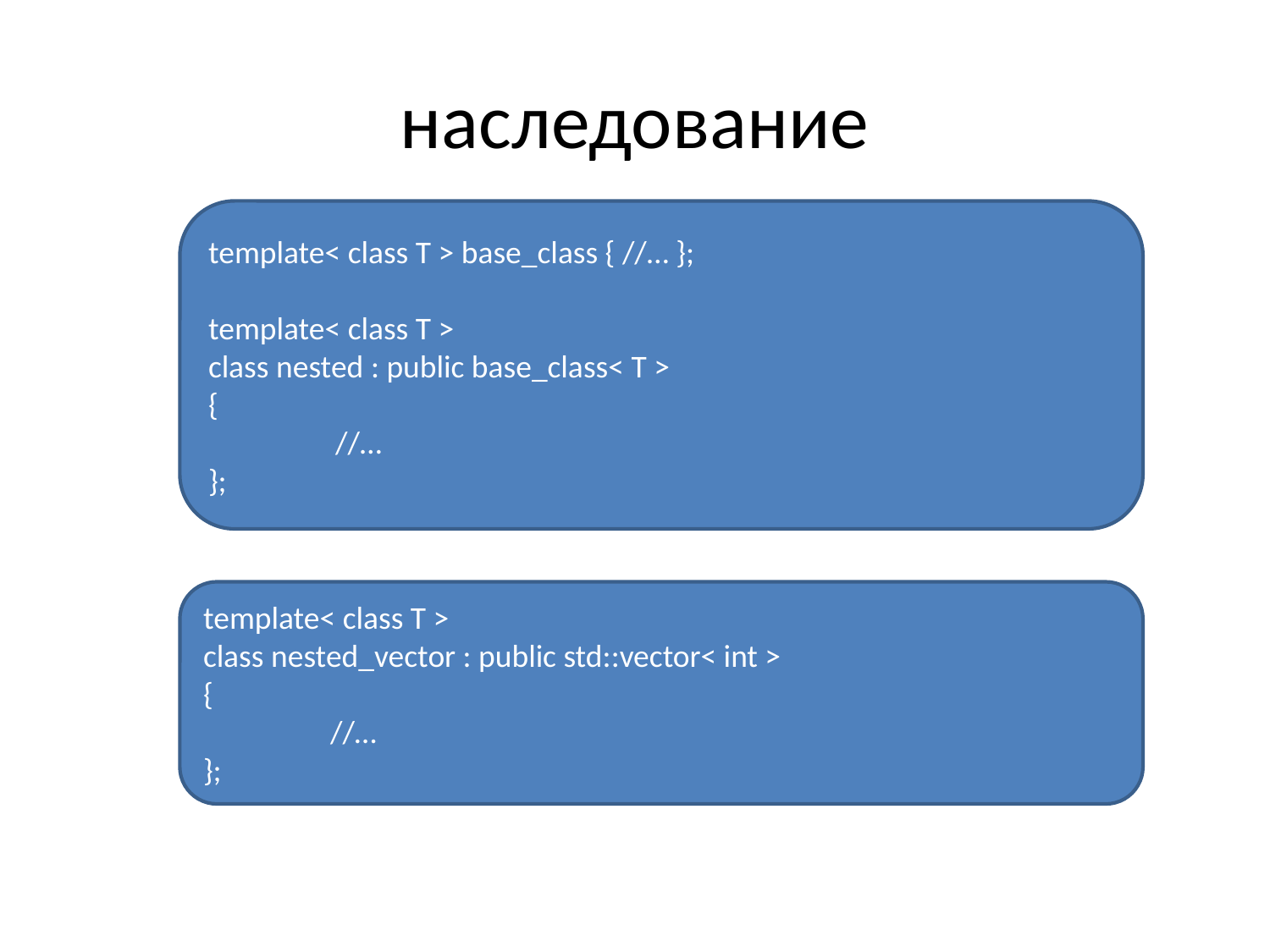

# наследование
template< class T > base_class { //… };

template< class T >
class nested : public base_class< T >
{
	//…
};
template< class T >
class nested_vector : public std::vector< int >
{
	//…
};